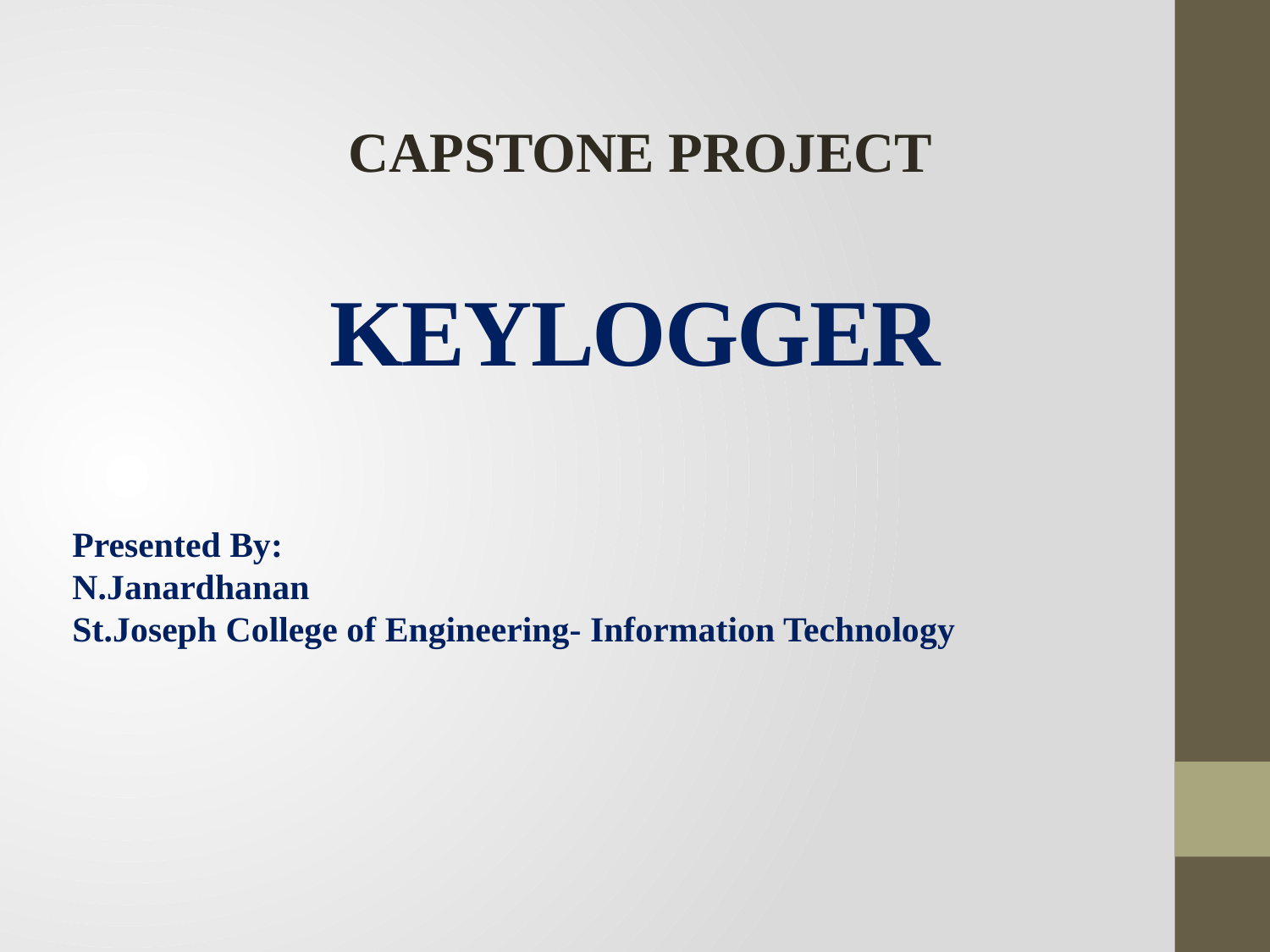

CAPSTONE PROJECT
# KEYLOGGER
Presented By:
N.Janardhanan
St.Joseph College of Engineering- Information Technology